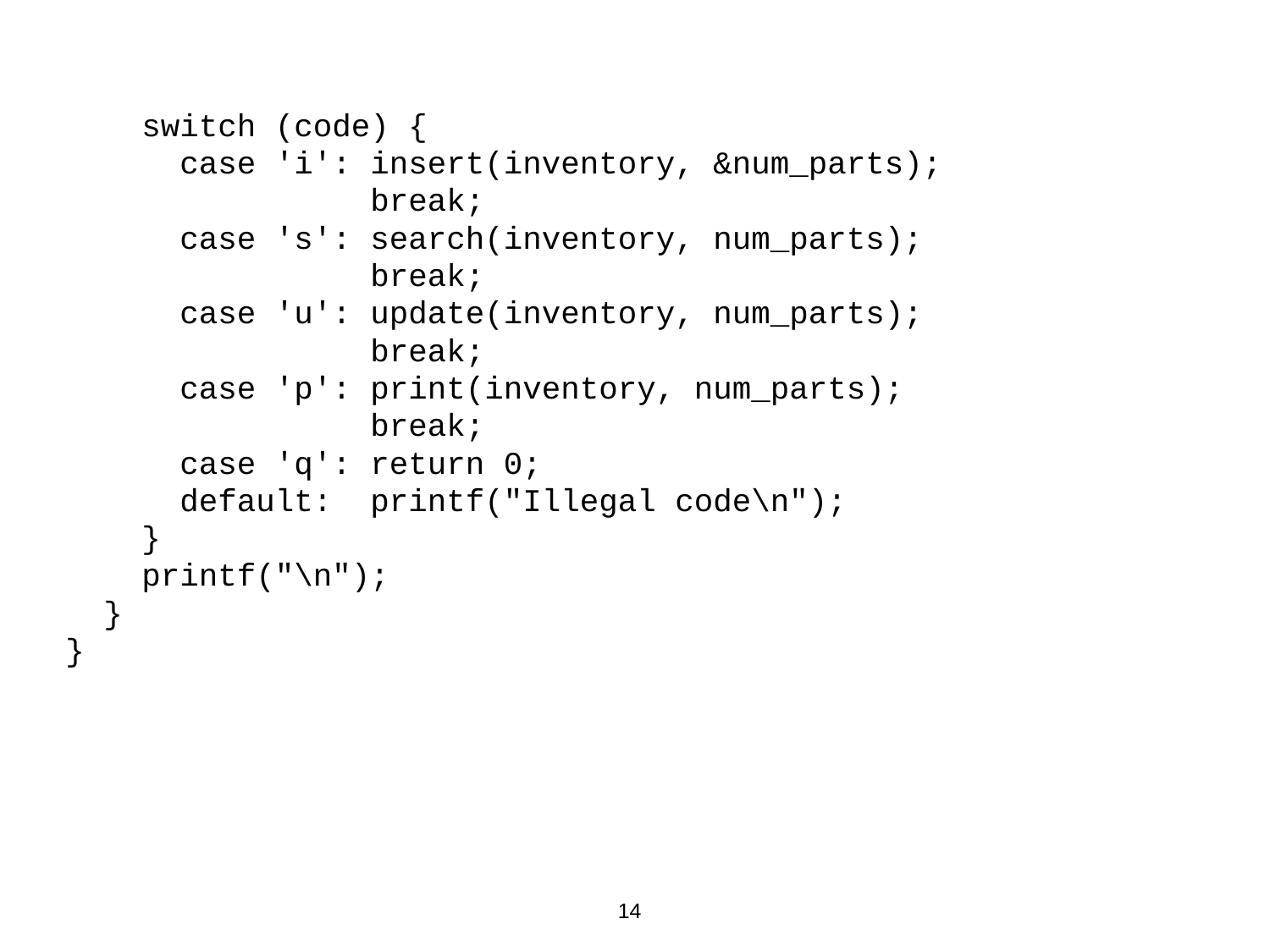

switch (code) {
      case 'i': insert(inventory, &num_parts);
                break;
      case 's': search(inventory, num_parts);
                break;
      case 'u': update(inventory, num_parts);
                break;
      case 'p': print(inventory, num_parts);
                break;
      case 'q': return 0;
      default:  printf("Illegal code\n");
    }
    printf("\n");
  }
}
14